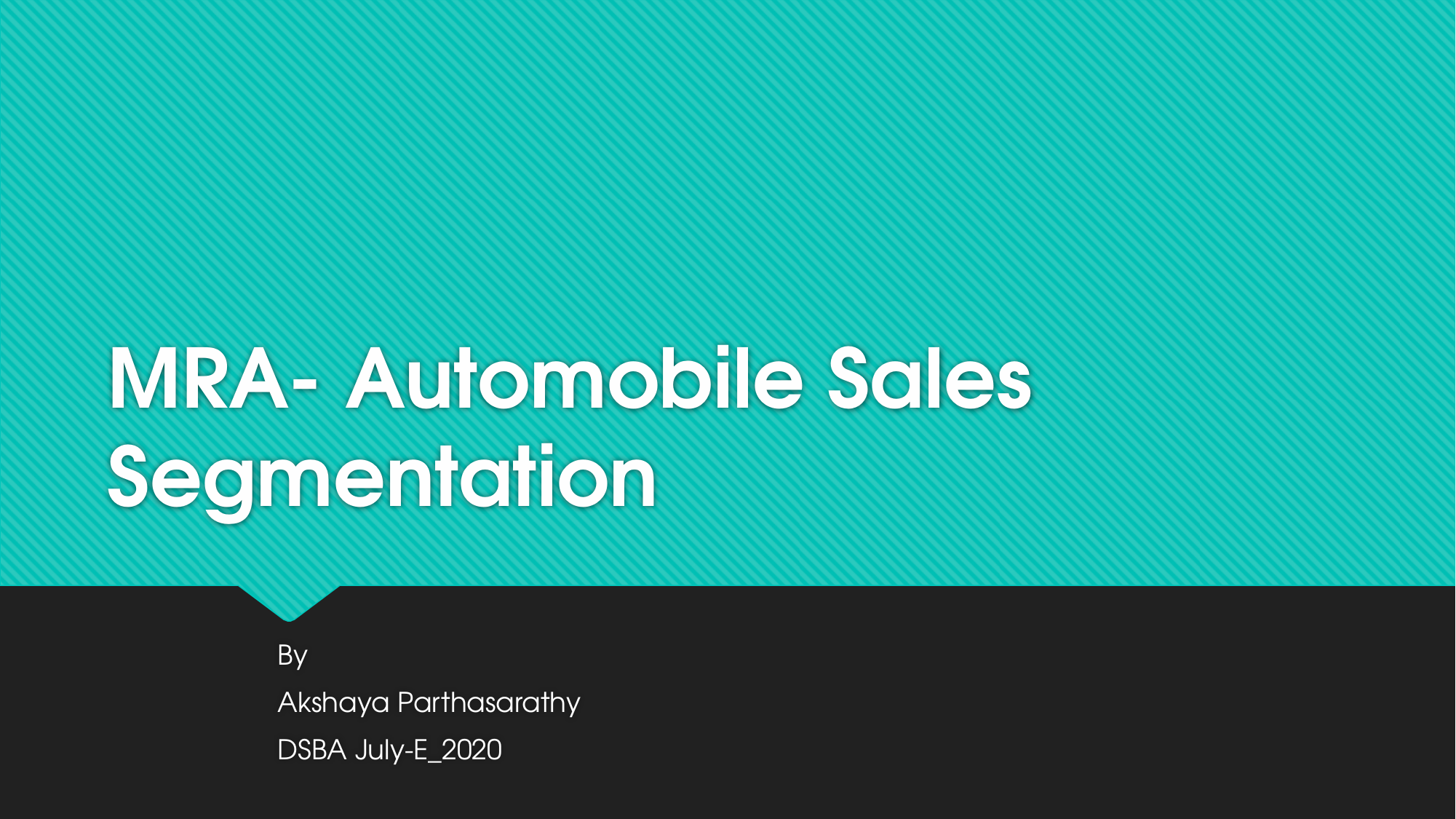

# MRA- Automobile Sales Segmentation
By
Akshaya Parthasarathy
DSBA July-E_2020